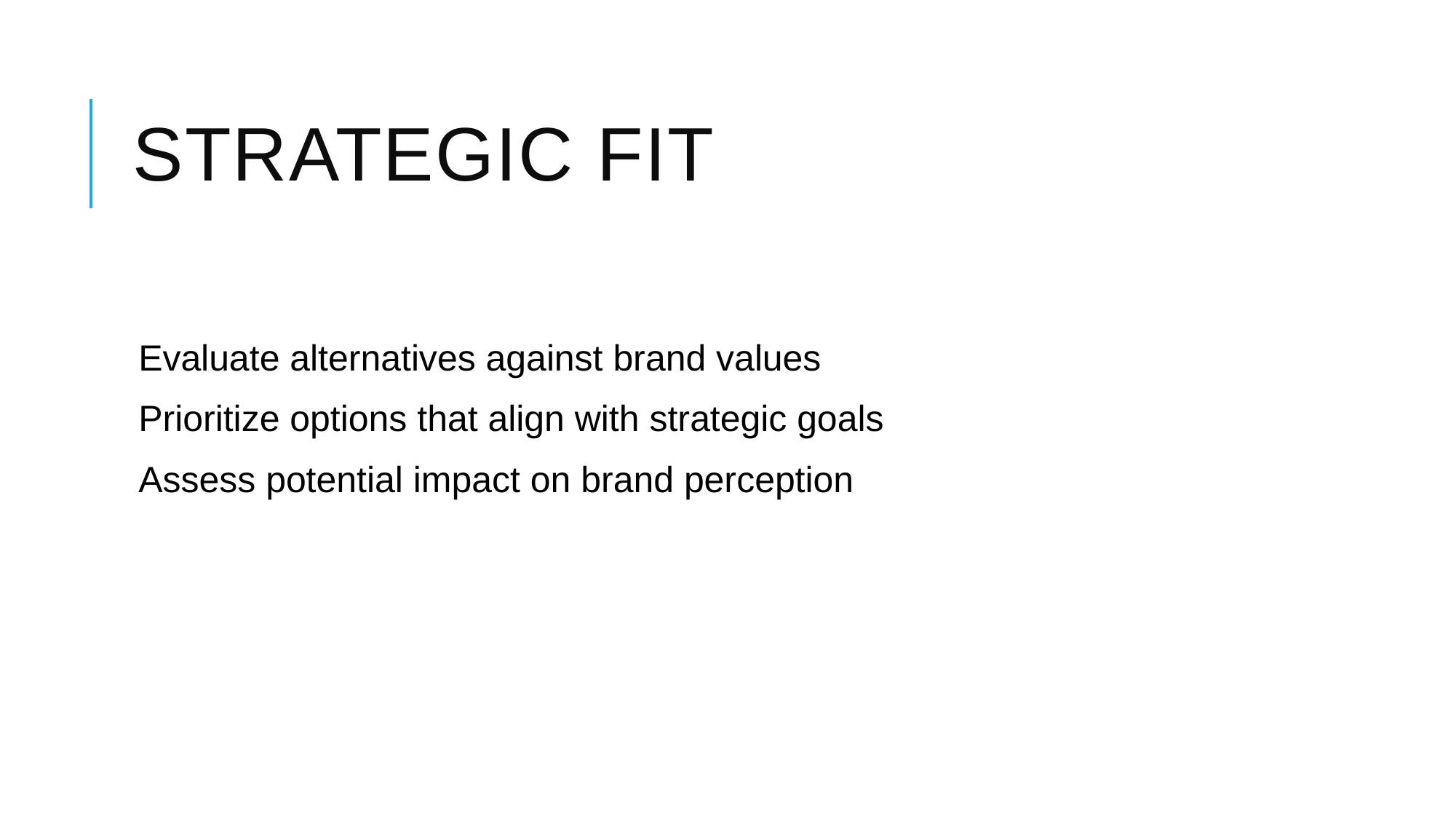

# Strategic Fit

Evaluate alternatives against brand values
Prioritize options that align with strategic goals
Assess potential impact on brand perception